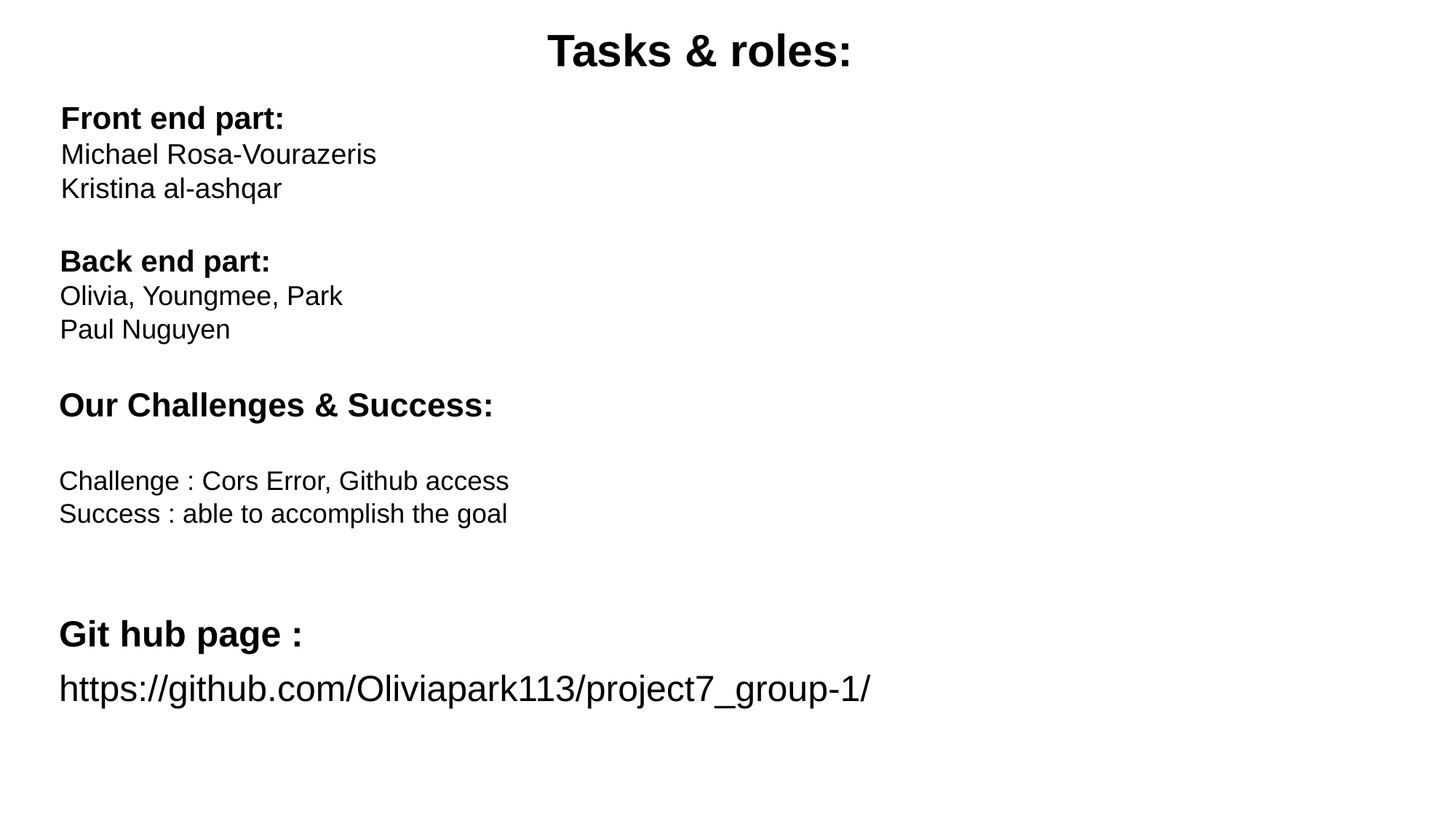

# Tasks & roles:

Front end part:
Michael Rosa-Vourazeris
Kristina al-ashqar

Back end part:
Olivia, Youngmee, Park
Paul Nuguyen

Our Challenges & Success:

Challenge : Cors Error, Github access
Success : able to accomplish the goal

Git hub page :
https://github.com/Oliviapark113/project7_group-1/